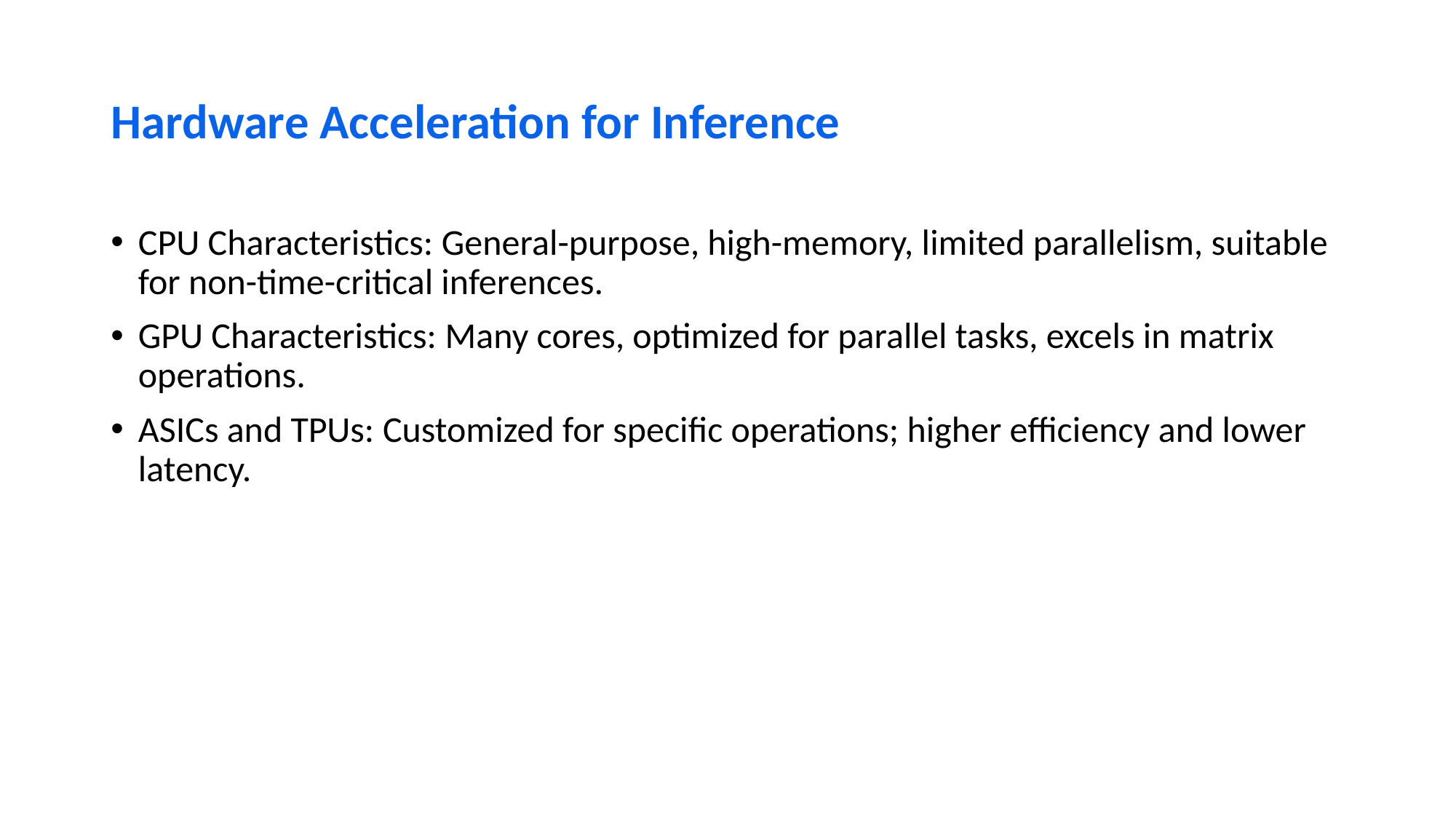

# Hardware Acceleration for Inference
CPU Characteristics: General-purpose, high-memory, limited parallelism, suitable for non-time-critical inferences.
GPU Characteristics: Many cores, optimized for parallel tasks, excels in matrix operations.
ASICs and TPUs: Customized for specific operations; higher efficiency and lower latency.